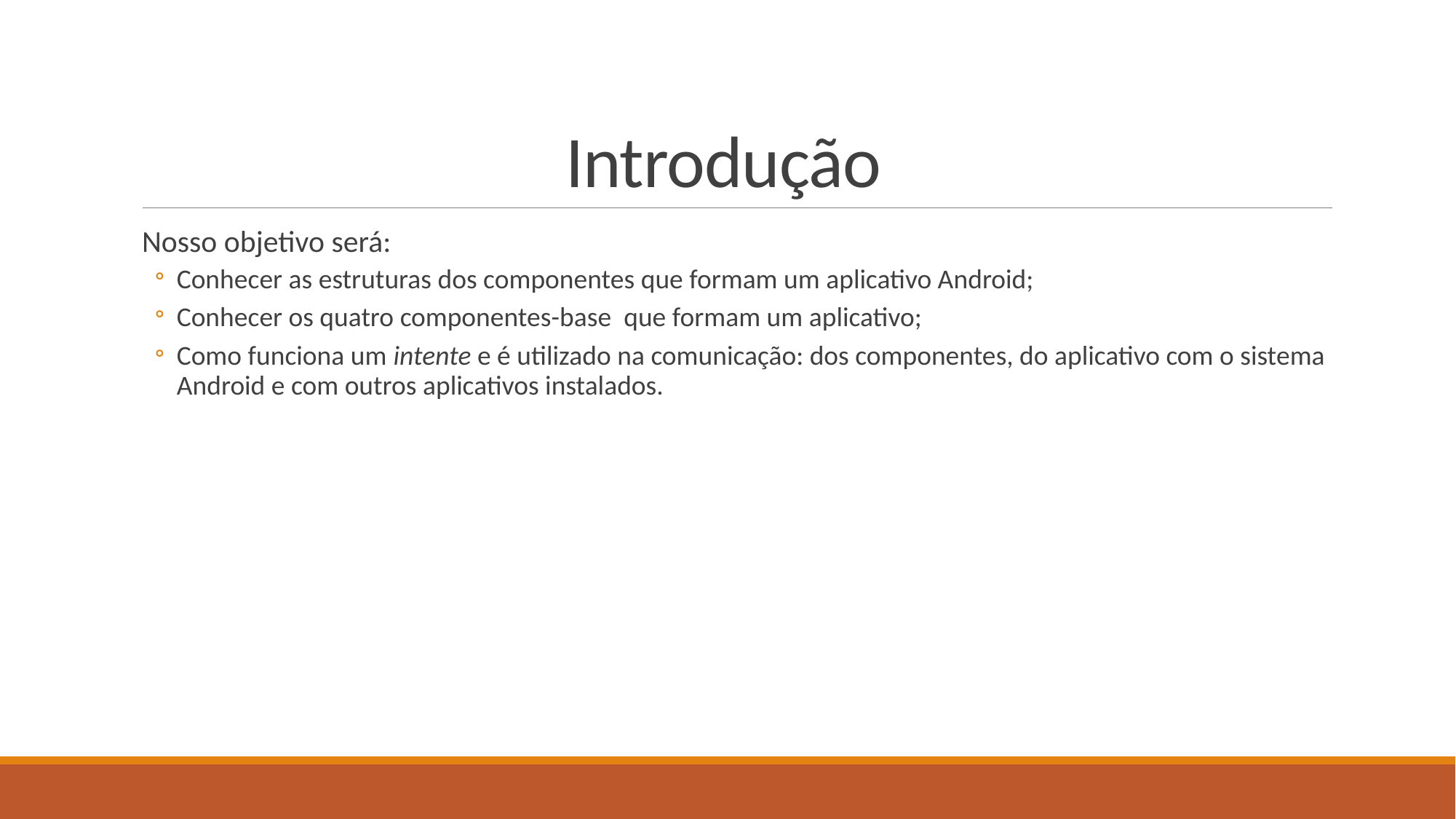

# Introdução
Nosso objetivo será:
Conhecer as estruturas dos componentes que formam um aplicativo Android;
Conhecer os quatro componentes-base  que formam um aplicativo;
Como funciona um intente e é utilizado na comunicação: dos componentes, do aplicativo com o sistema Android e com outros aplicativos instalados.